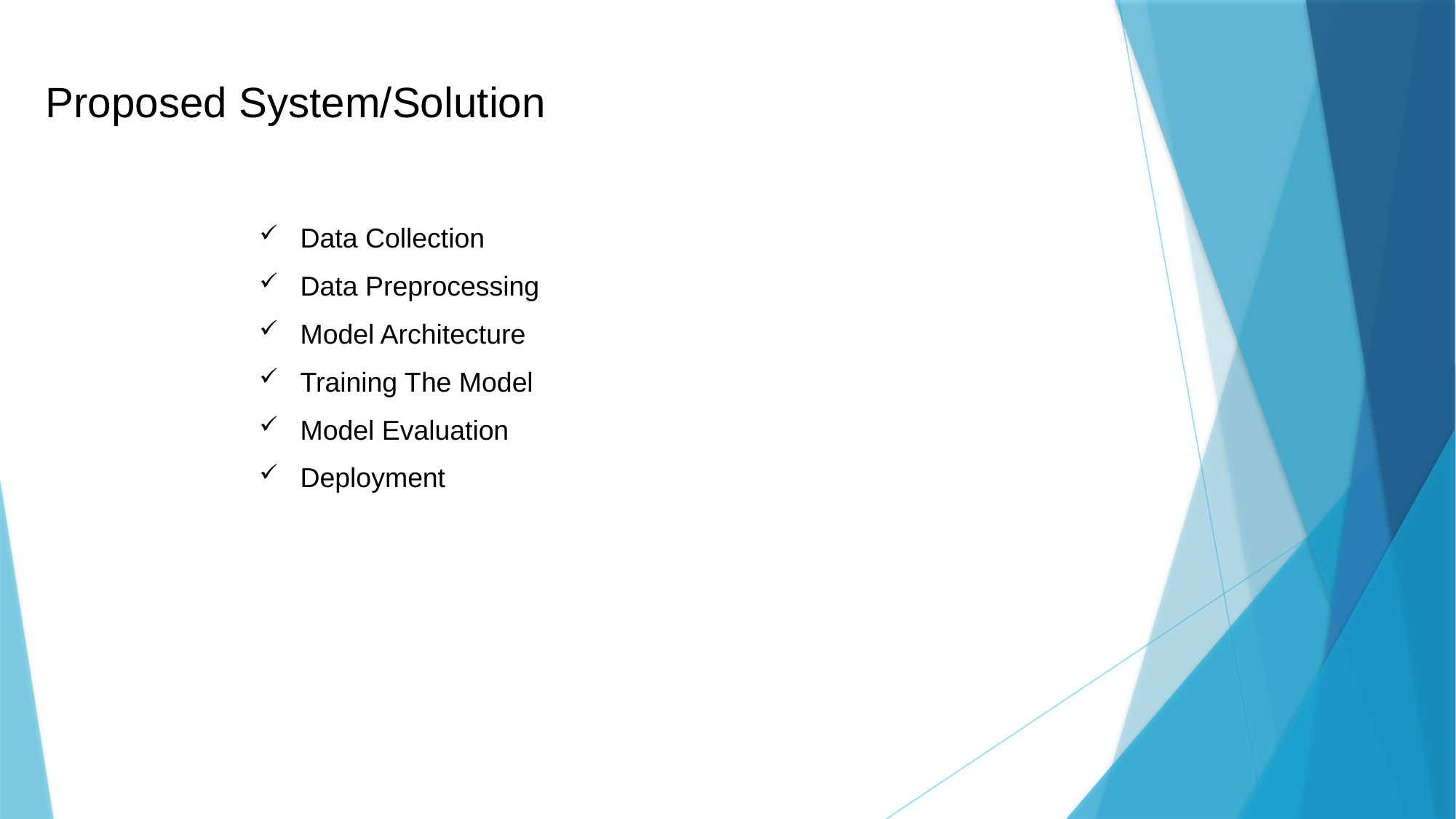

# Proposed System/Solution
Data Collection
Data Preprocessing
Model Architecture
Training The Model
Model Evaluation
Deployment